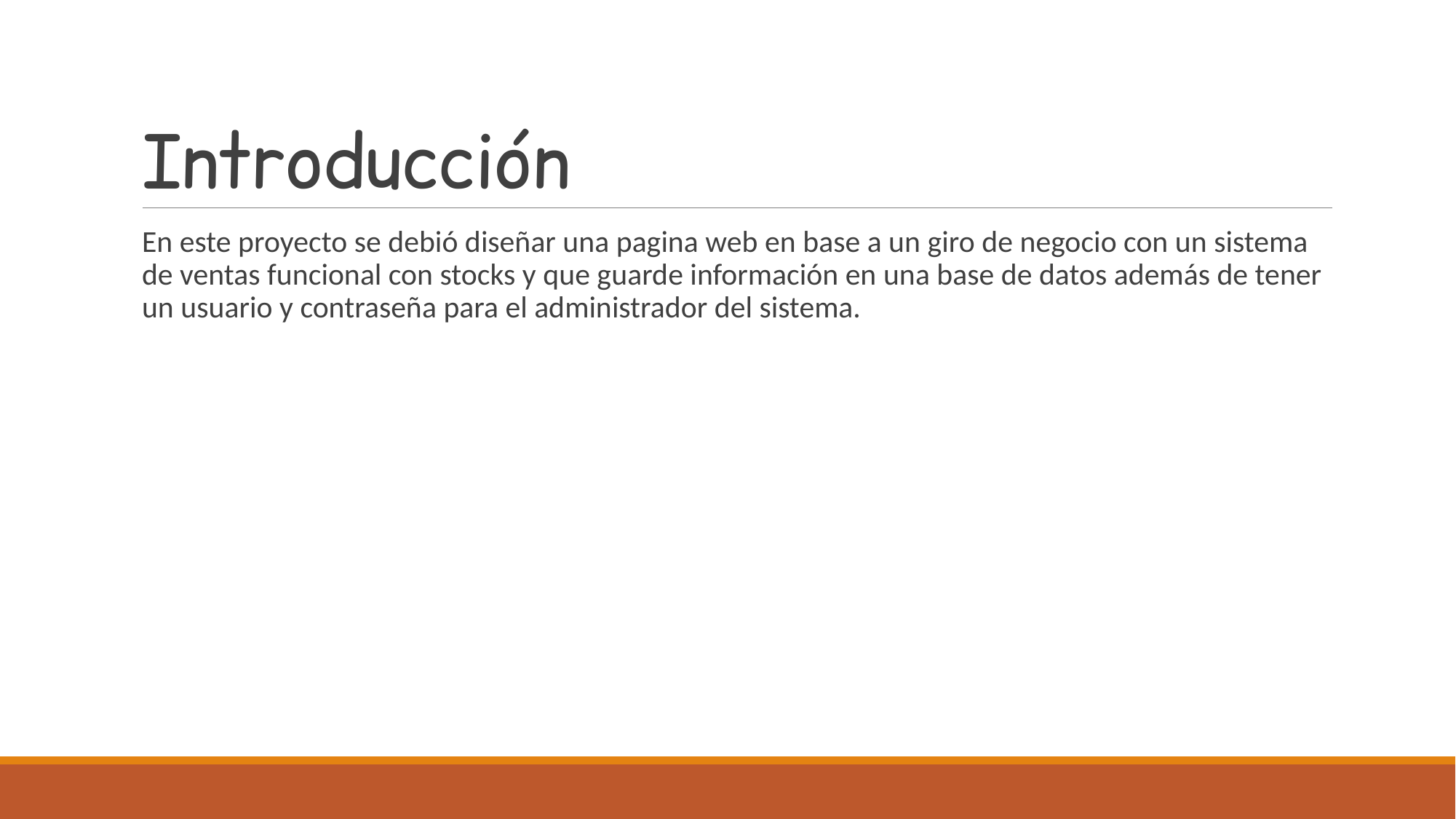

# Introducción
En este proyecto se debió diseñar una pagina web en base a un giro de negocio con un sistema de ventas funcional con stocks y que guarde información en una base de datos además de tener un usuario y contraseña para el administrador del sistema.